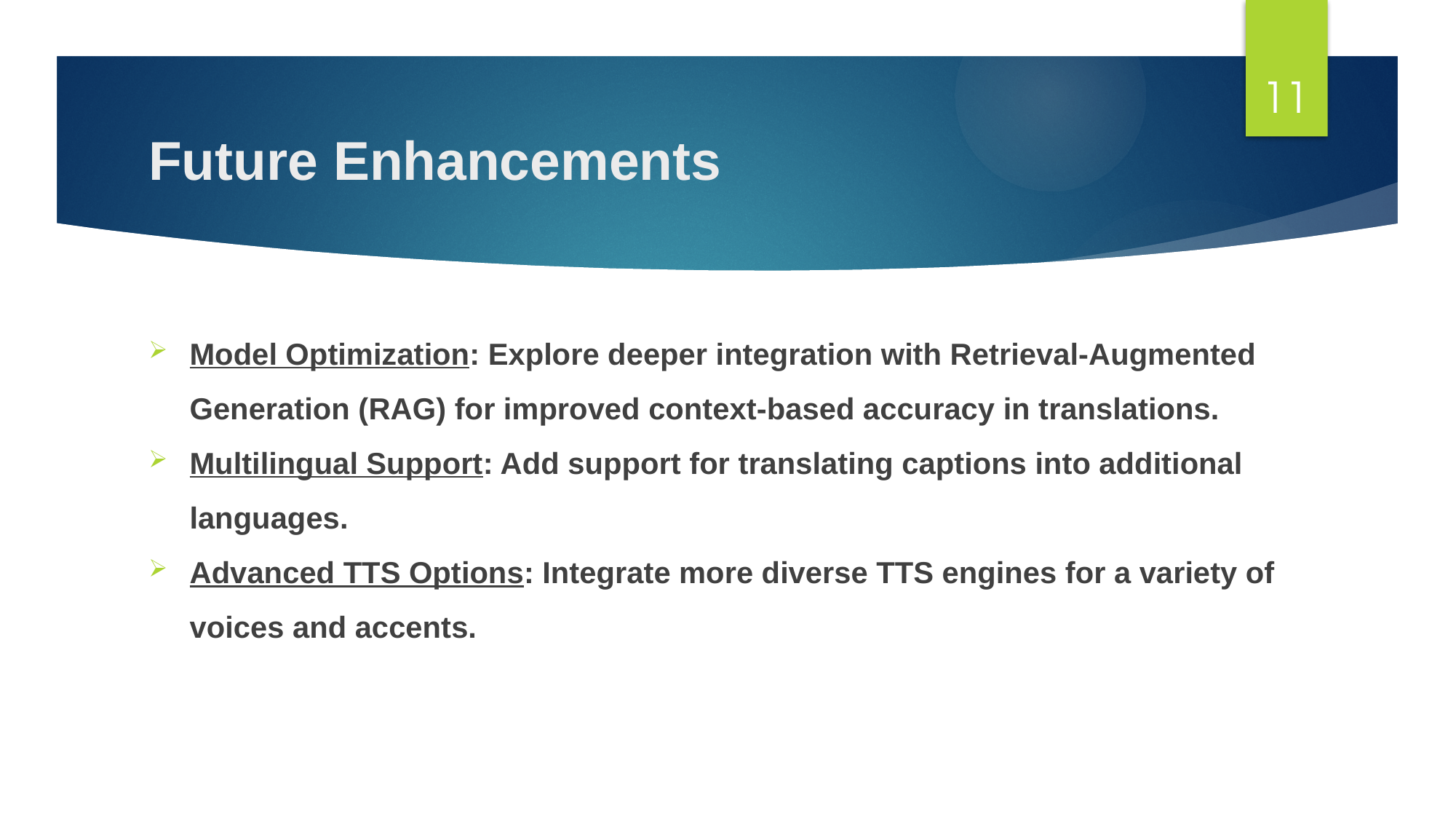

11
# Future Enhancements
Model Optimization: Explore deeper integration with Retrieval-Augmented Generation (RAG) for improved context-based accuracy in translations.
Multilingual Support: Add support for translating captions into additional languages.
Advanced TTS Options: Integrate more diverse TTS engines for a variety of voices and accents.